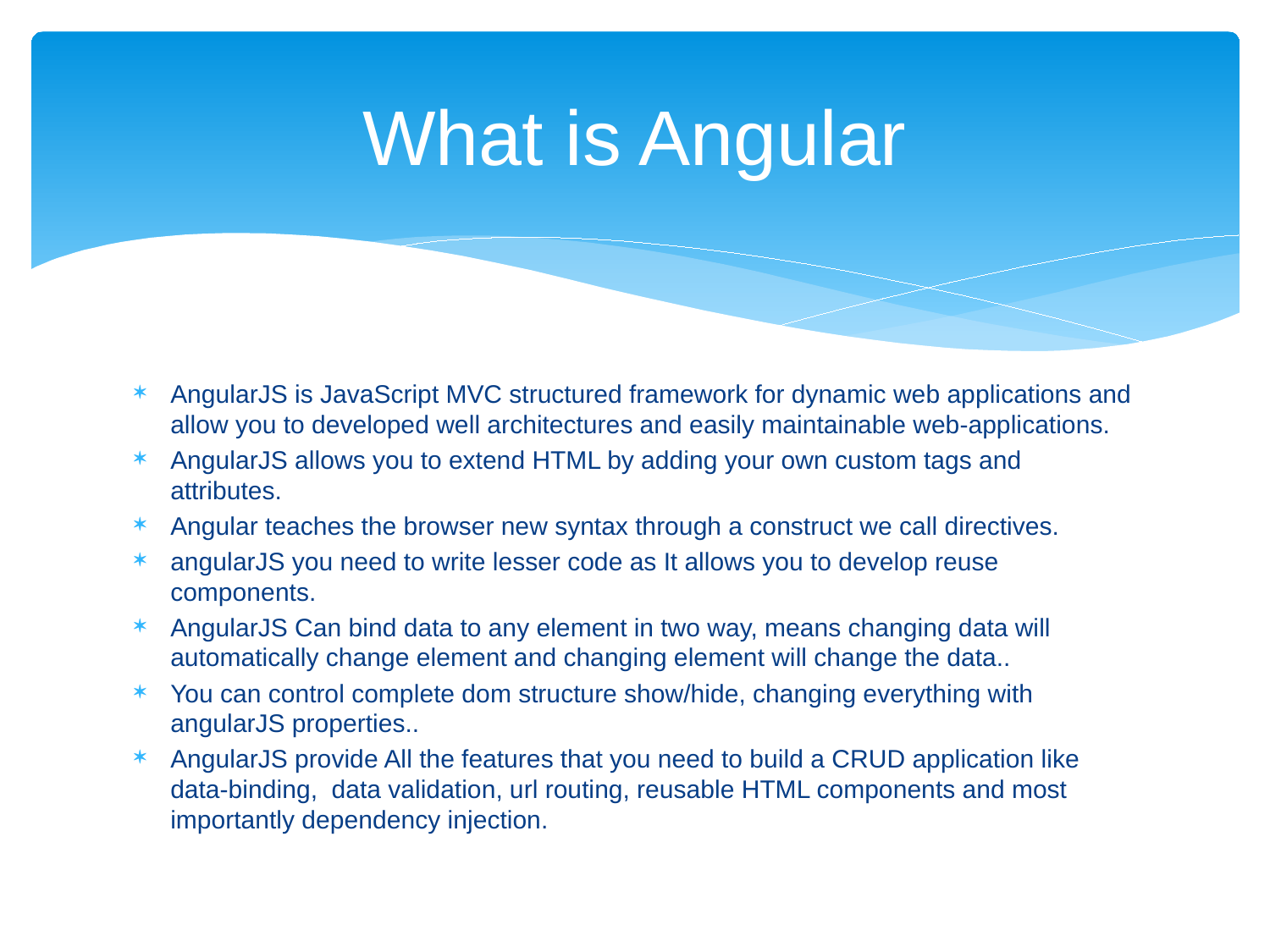

# What is Angular
AngularJS is JavaScript MVC structured framework for dynamic web applications and allow you to developed well architectures and easily maintainable web-applications.
AngularJS allows you to extend HTML by adding your own custom tags and attributes.
Angular teaches the browser new syntax through a construct we call directives.
angularJS you need to write lesser code as It allows you to develop reuse components.
AngularJS Can bind data to any element in two way, means changing data will automatically change element and changing element will change the data..
You can control complete dom structure show/hide, changing everything with angularJS properties..
AngularJS provide All the features that you need to build a CRUD application like data-binding,  data validation, url routing, reusable HTML components and most importantly dependency injection.